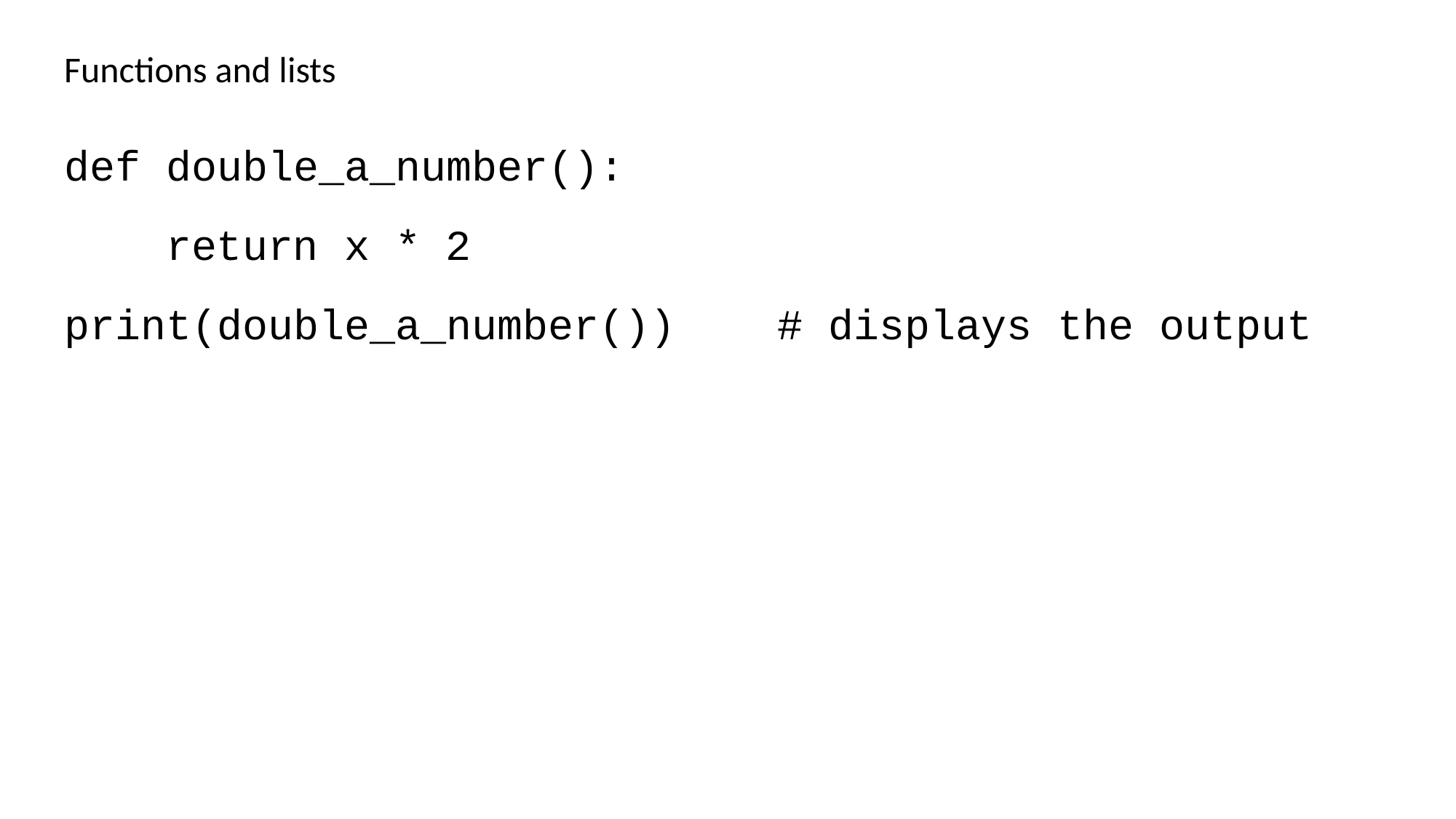

# Functions and lists
def double_a_number():
    return x * 2
print(double_a_number())    # displays the output